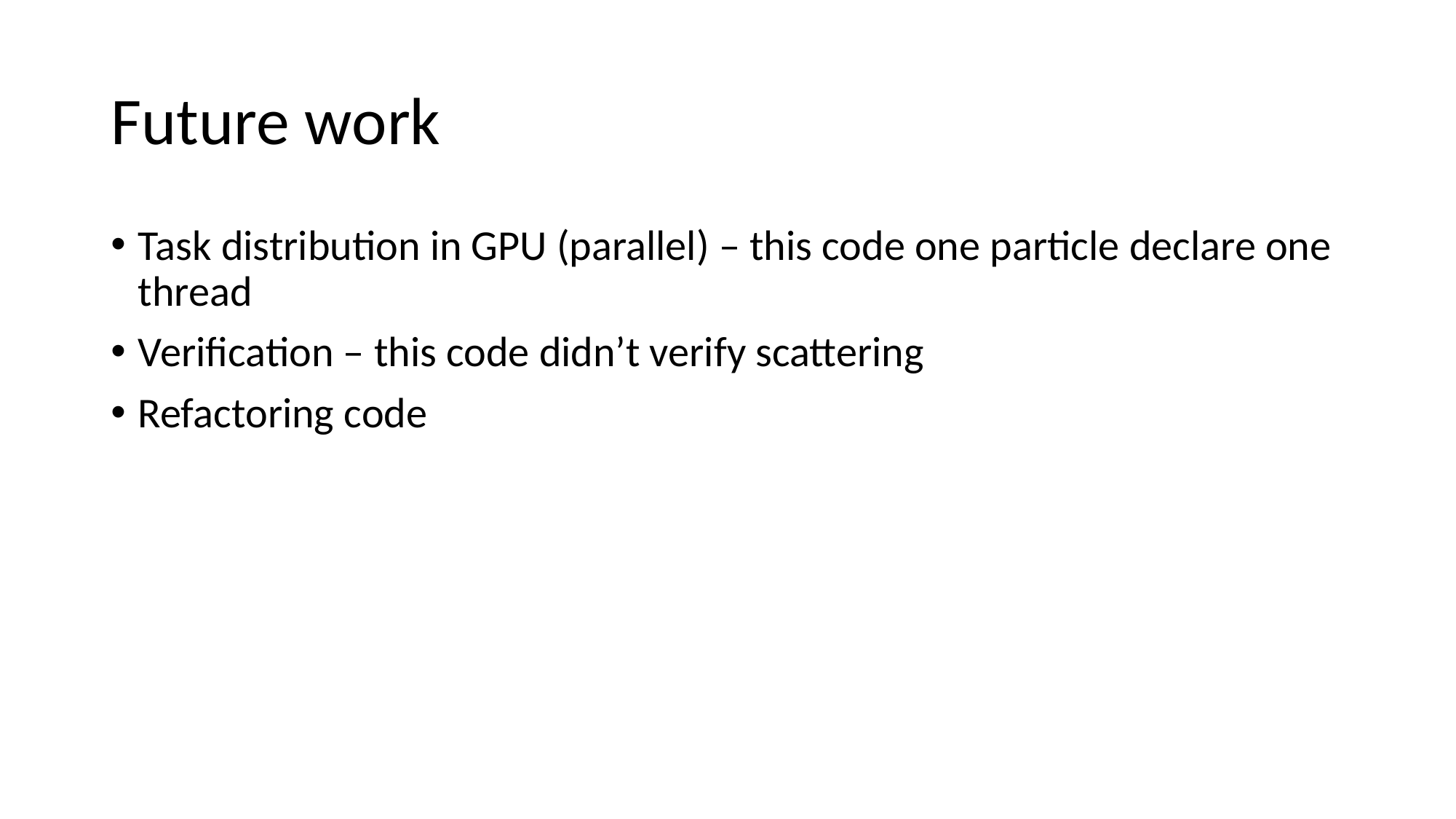

# Future work
Task distribution in GPU (parallel) – this code one particle declare one thread
Verification – this code didn’t verify scattering
Refactoring code